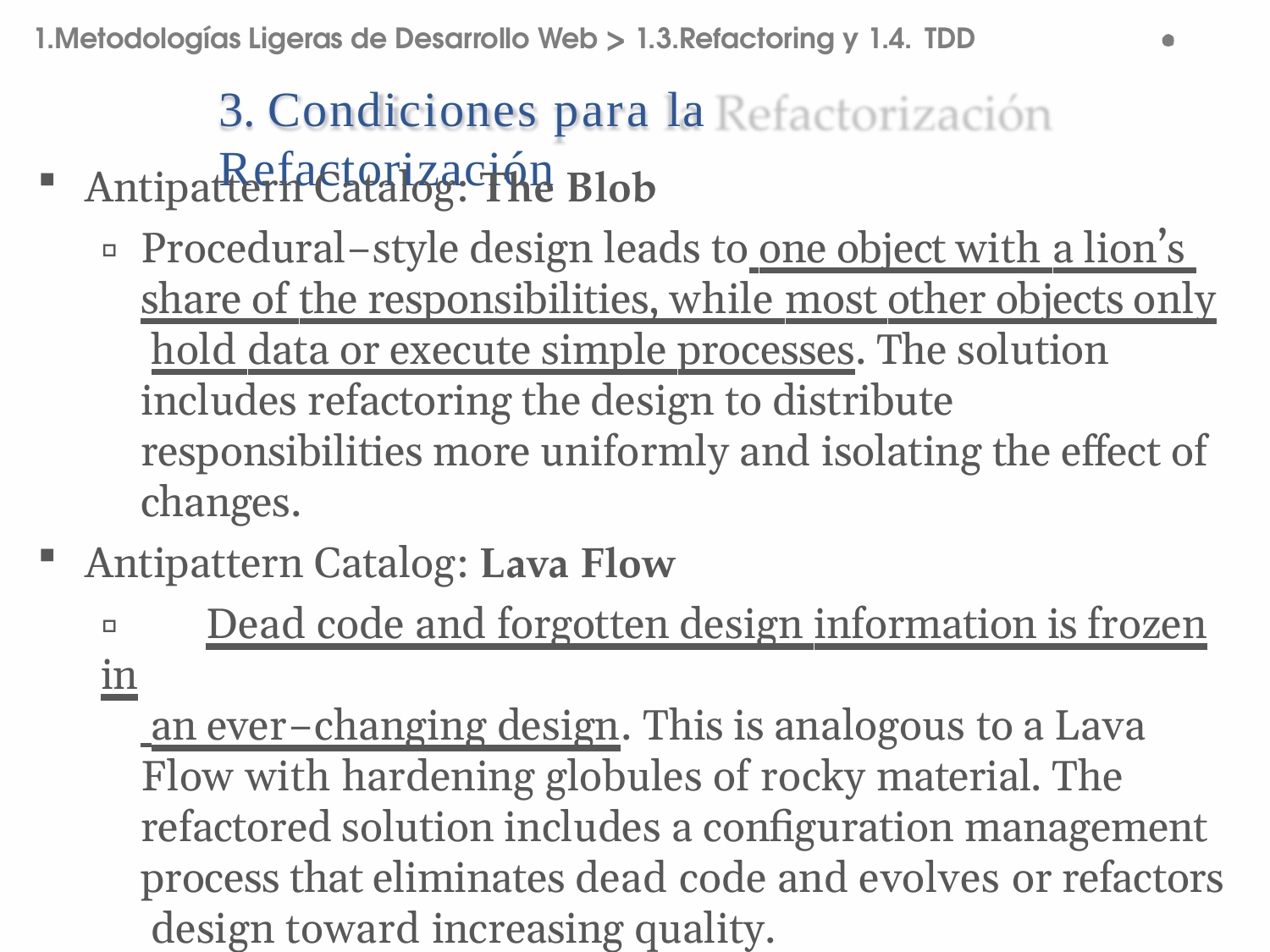

1.Metodologías Ligeras de Desarrollo Web > 1.3.Refactoring y 1.4. TDD

# 3. Condiciones para la Refactorización
Antipattern Catalog: The Blob
▫	Procedural−style design leads to one object with a lion’s  share of the responsibilities, while most other objects only  hold data or execute simple processes. The solution  includes refactoring the design to distribute  responsibilities more uniformly and isolating the effect of  changes.
Antipattern Catalog: Lava Flow
▫	Dead code and forgotten design information is frozen in
 an ever−changing design. This is analogous to a Lava  Flow with hardening globules of rocky material. The  refactored solution includes a configuration management  process that eliminates dead code and evolves or refactors  design toward increasing quality.